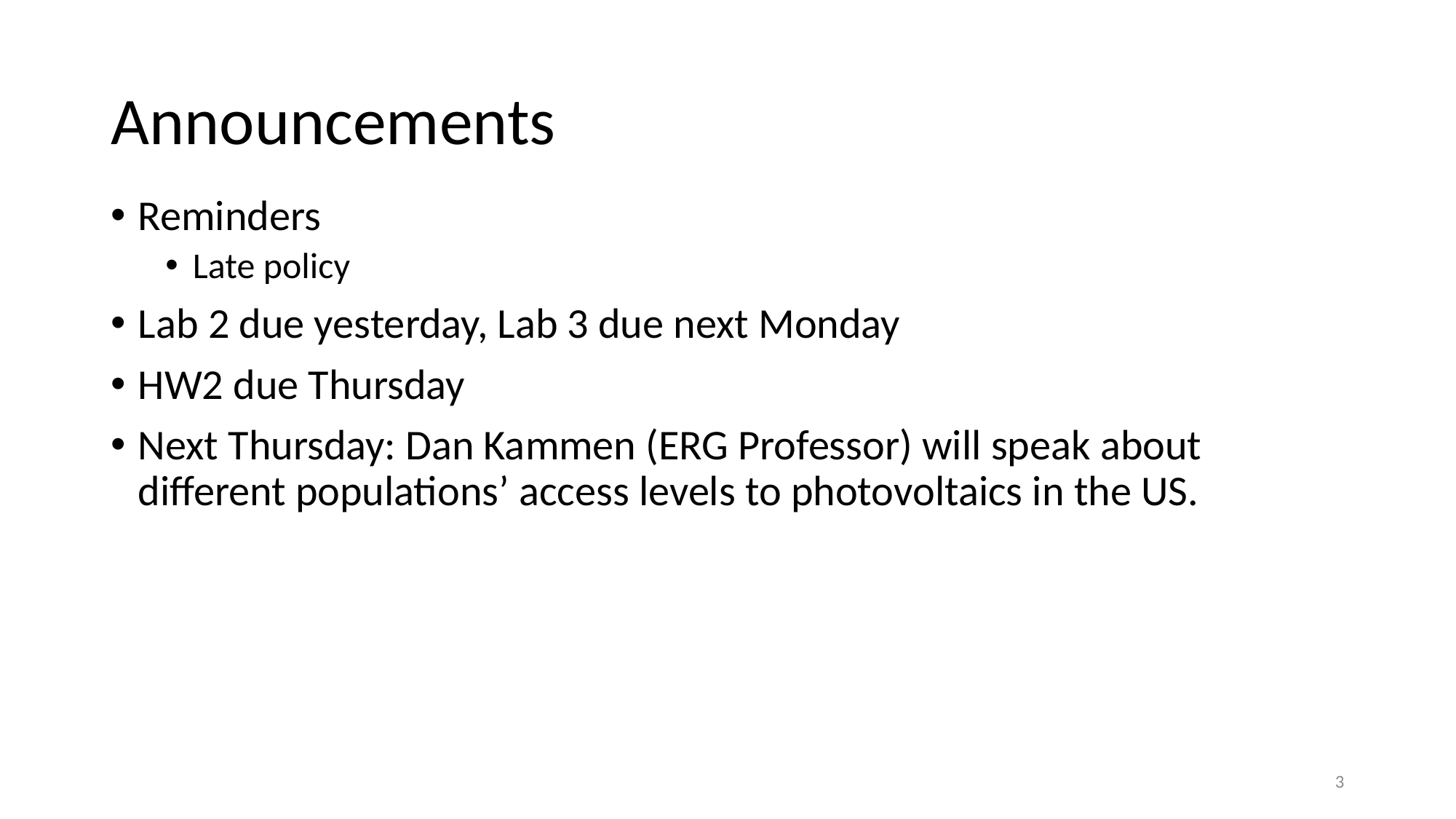

# Announcements
Reminders
Late policy
Lab 2 due yesterday, Lab 3 due next Monday
HW2 due Thursday
Next Thursday: Dan Kammen (ERG Professor) will speak about different populations’ access levels to photovoltaics in the US.
3